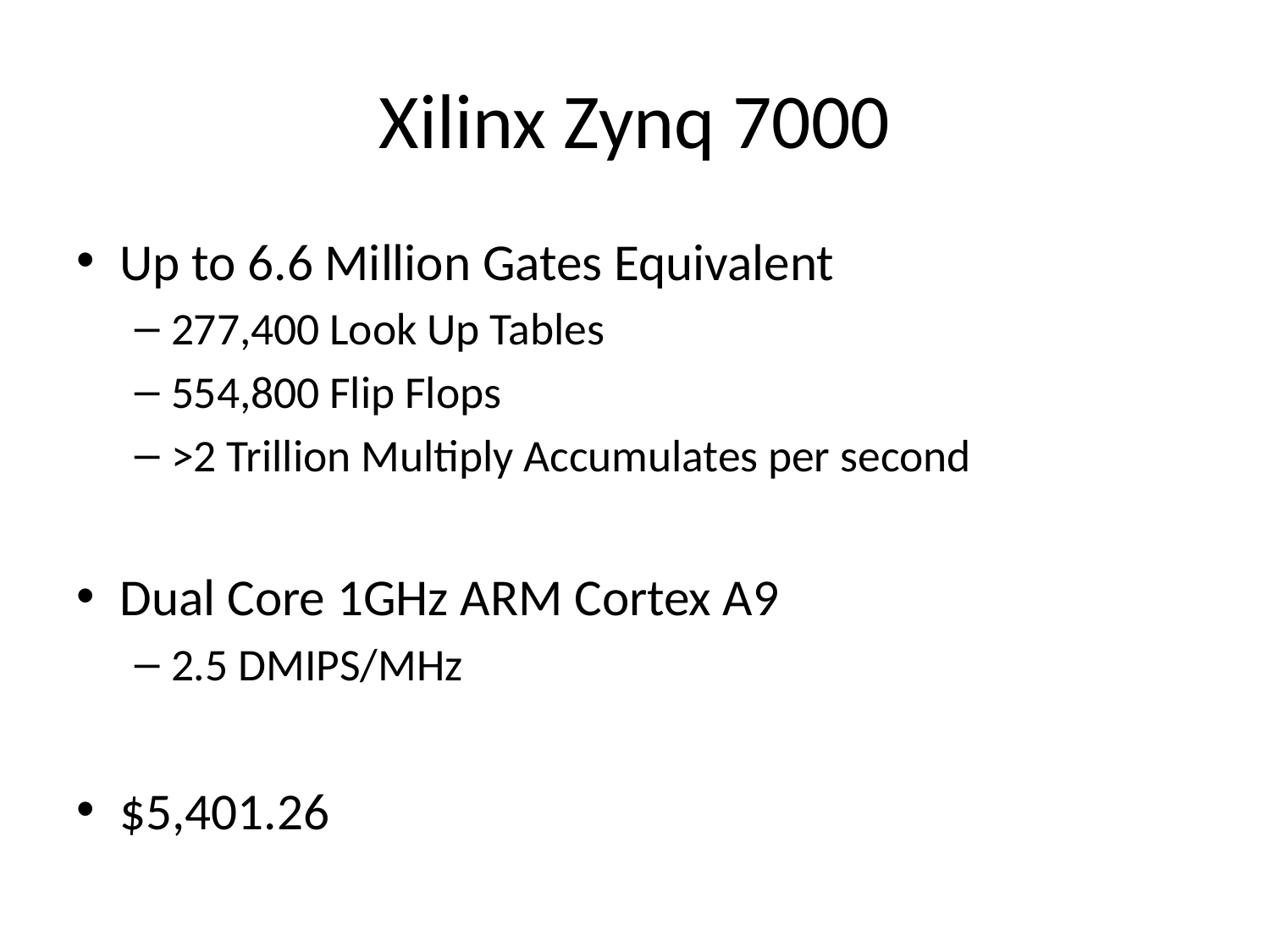

# Xilinx Zynq 7000
Up to 6.6 Million Gates Equivalent
277,400 Look Up Tables
554,800 Flip Flops
>2 Trillion Multiply Accumulates per second

Dual Core 1GHz ARM Cortex A9
2.5 DMIPS/MHz

$5,401.26